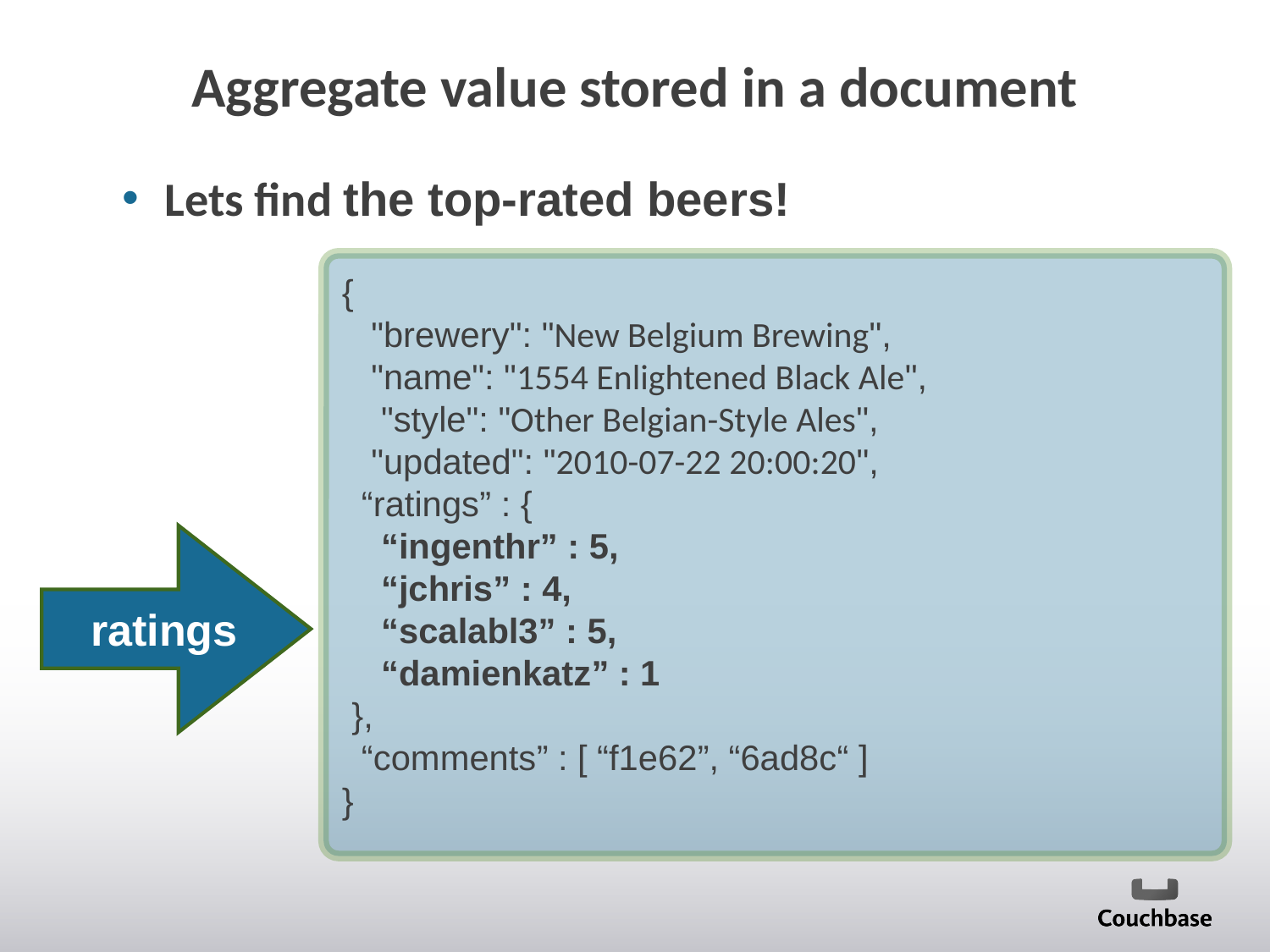

# Aggregate value stored in a document
Lets find the top-rated beers!

{
   "brewery": "New Belgium Brewing",
   "name": "1554 Enlightened Black Ale",
    "style": "Other Belgian-Style Ales",
   "updated": "2010-07-22 20:00:20",
  “ratings” : {
    “ingenthr” : 5,
    “jchris” : 4,
    “scalabl3” : 5,
    “damienkatz” : 1
 },
  “comments” : [ “f1e62”, “6ad8c“ ]
}

    ratings